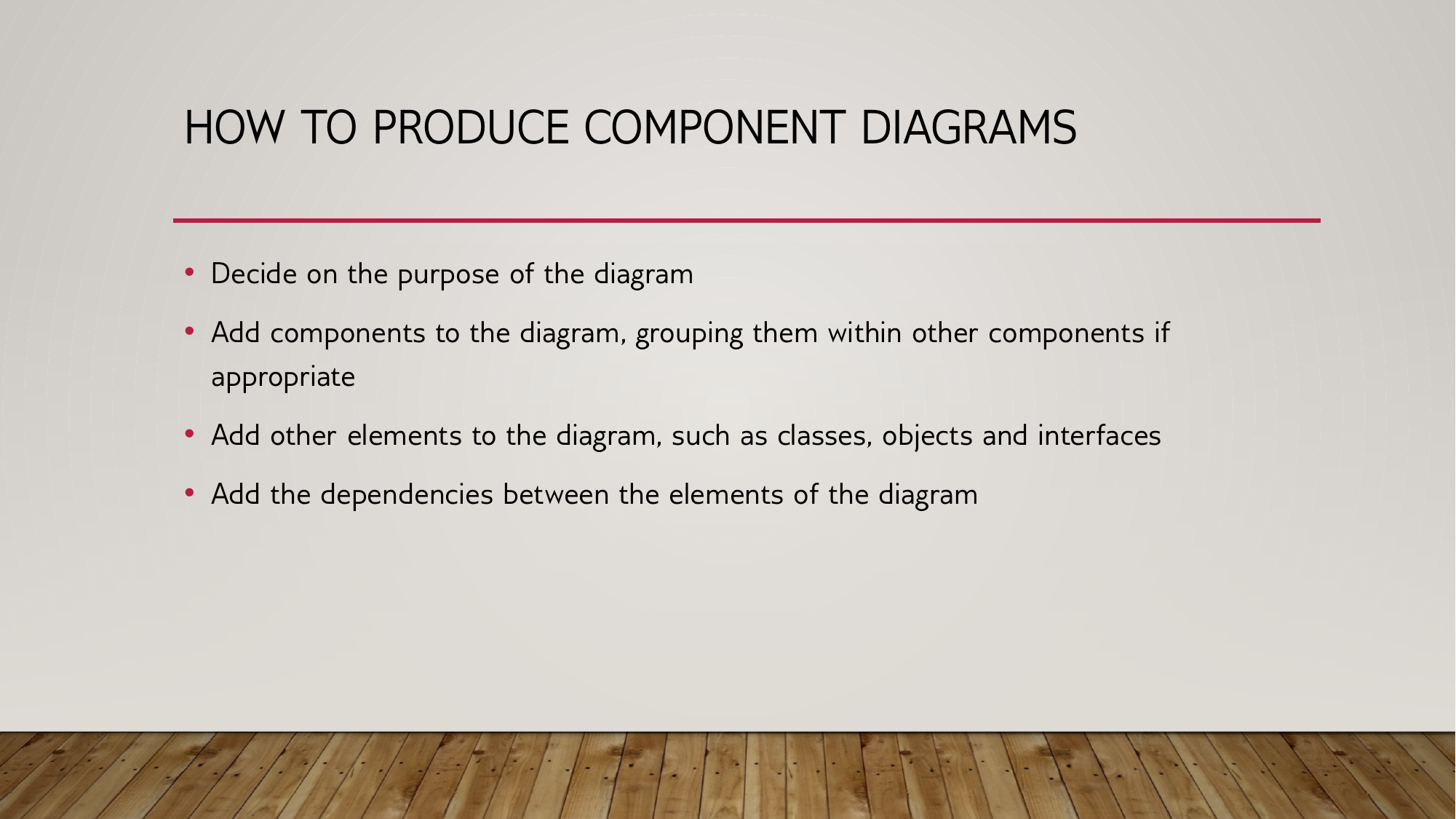

# How to produce component diagrams
Decide on the purpose of the diagram
Add components to the diagram, grouping them within other components if appropriate
Add other elements to the diagram, such as classes, objects and interfaces
Add the dependencies between the elements of the diagram